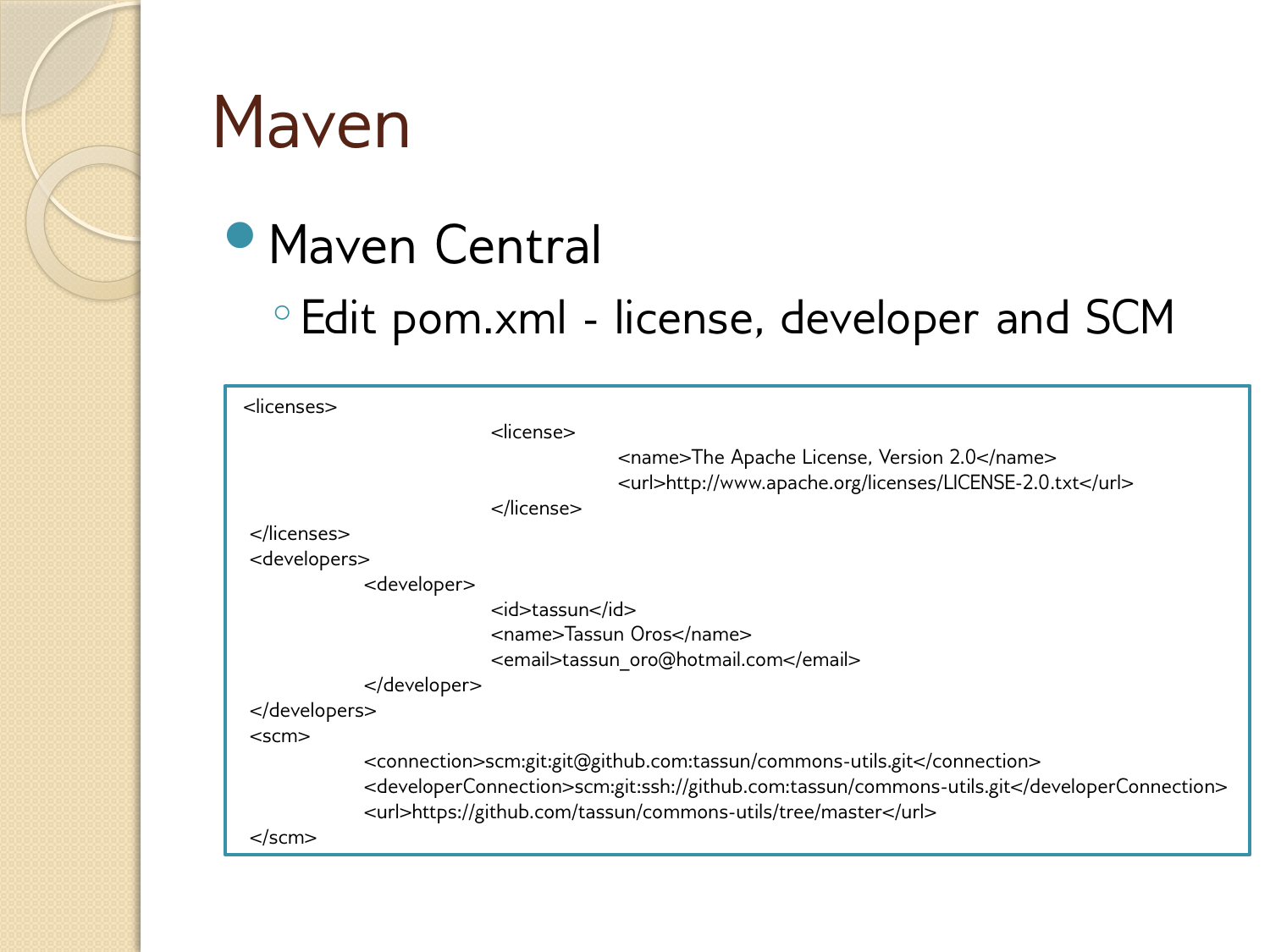

# Maven
Maven Central
Edit pom.xml - license, developer and SCM

 <licenses>
		<license>
			<name>The Apache License, Version 2.0</name>
			<url>http://www.apache.org/licenses/LICENSE-2.0.txt</url>
		</license>
  </licenses>
  <developers>
	<developer>
		<id>tassun</id>
		<name>Tassun Oros</name>
		<email>tassun_oro@hotmail.com</email>
	</developer>
  </developers>
  <scm>
	<connection>scm:git:git@github.com:tassun/commons-utils.git</connection>
	<developerConnection>scm:git:ssh://github.com:tassun/commons-utils.git</developerConnection>
	<url>https://github.com/tassun/commons-utils/tree/master</url>
  </scm>